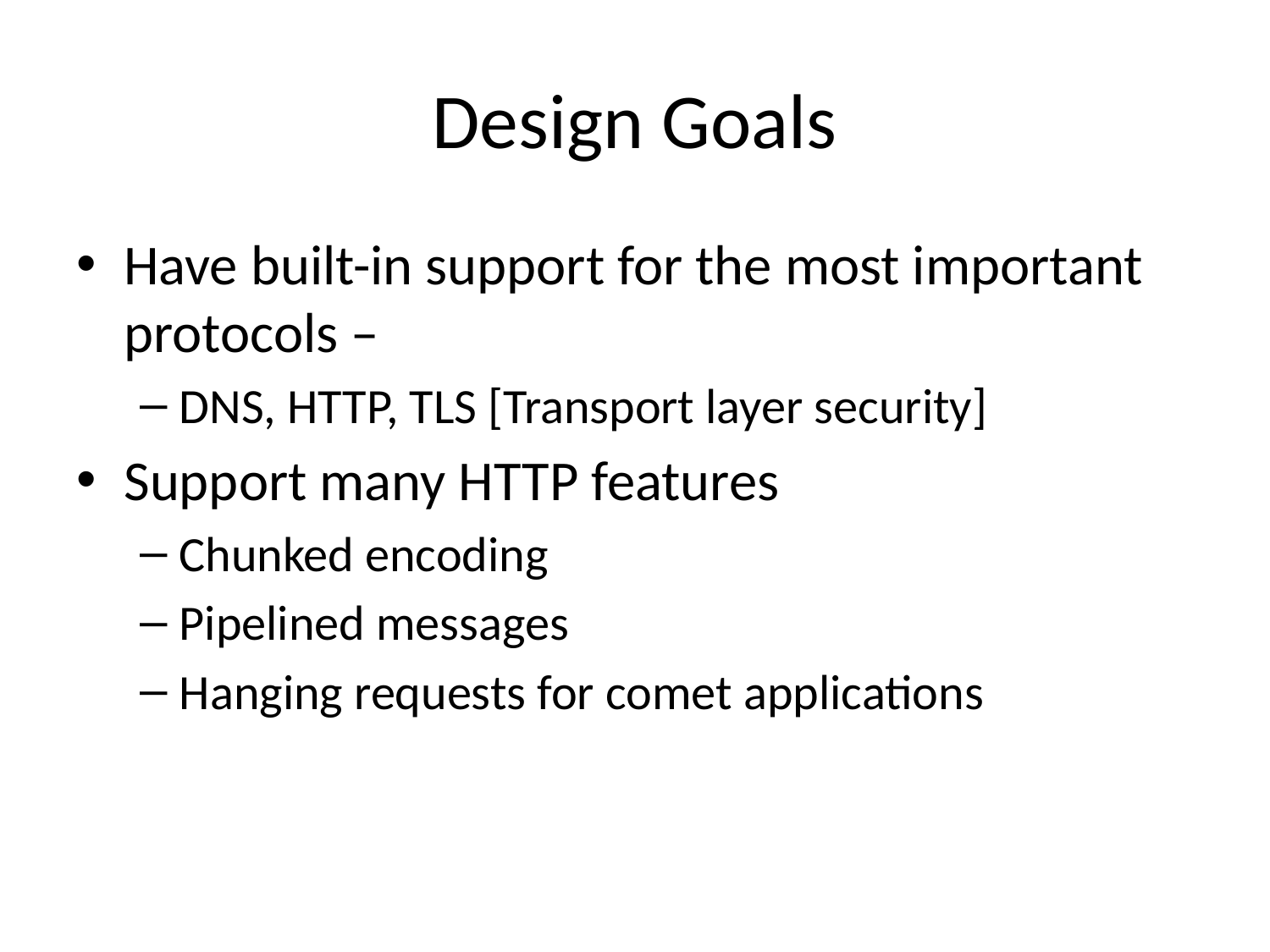

# Design Goals
Have built-in support for the most important protocols –
DNS, HTTP, TLS [Transport layer security]
Support many HTTP features
Chunked encoding
Pipelined messages
Hanging requests for comet applications